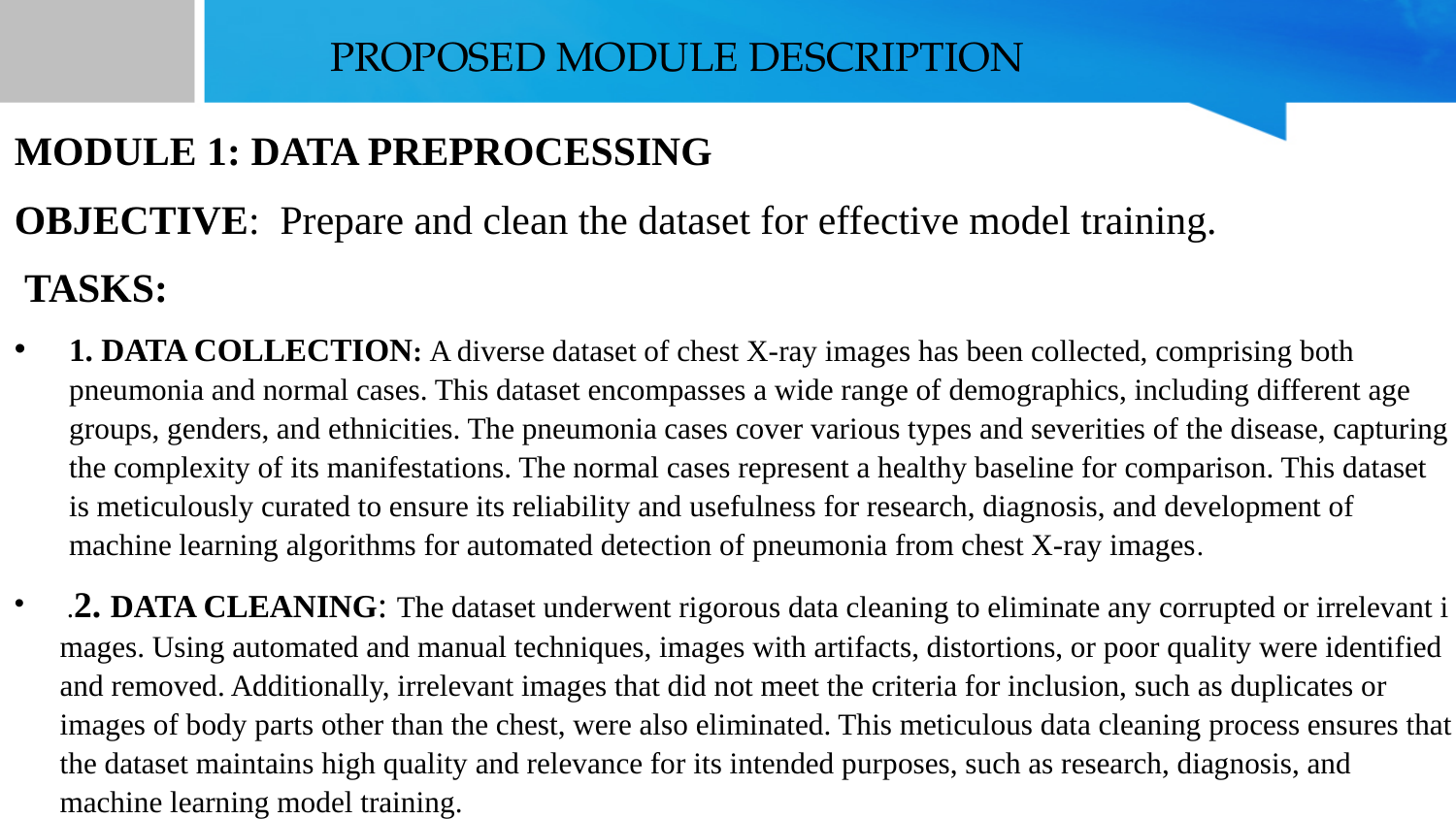

# PROPOSED MODULE DESCRIPTION
MODULE 1: DATA PREPROCESSING
OBJECTIVE:  Prepare and clean the dataset for effective model training.
 TASKS:
1. DATA COLLECTION: A diverse dataset of chest X-ray images has been collected, comprising both pneumonia and normal cases. This dataset encompasses a wide range of demographics, including different age groups, genders, and ethnicities. The pneumonia cases cover various types and severities of the disease, capturing the complexity of its manifestations. The normal cases represent a healthy baseline for comparison. This dataset is meticulously curated to ensure its reliability and usefulness for research, diagnosis, and development of machine learning algorithms for automated detection of pneumonia from chest X-ray images.
 .2. DATA CLEANING: The dataset underwent rigorous data cleaning to eliminate any corrupted or irrelevant i mages. Using automated and manual techniques, images with artifacts, distortions, or poor quality were identified and removed. Additionally, irrelevant images that did not meet the criteria for inclusion, such as duplicates or images of body parts other than the chest, were also eliminated. This meticulous data cleaning process ensures that the dataset maintains high quality and relevance for its intended purposes, such as research, diagnosis, and machine learning model training.